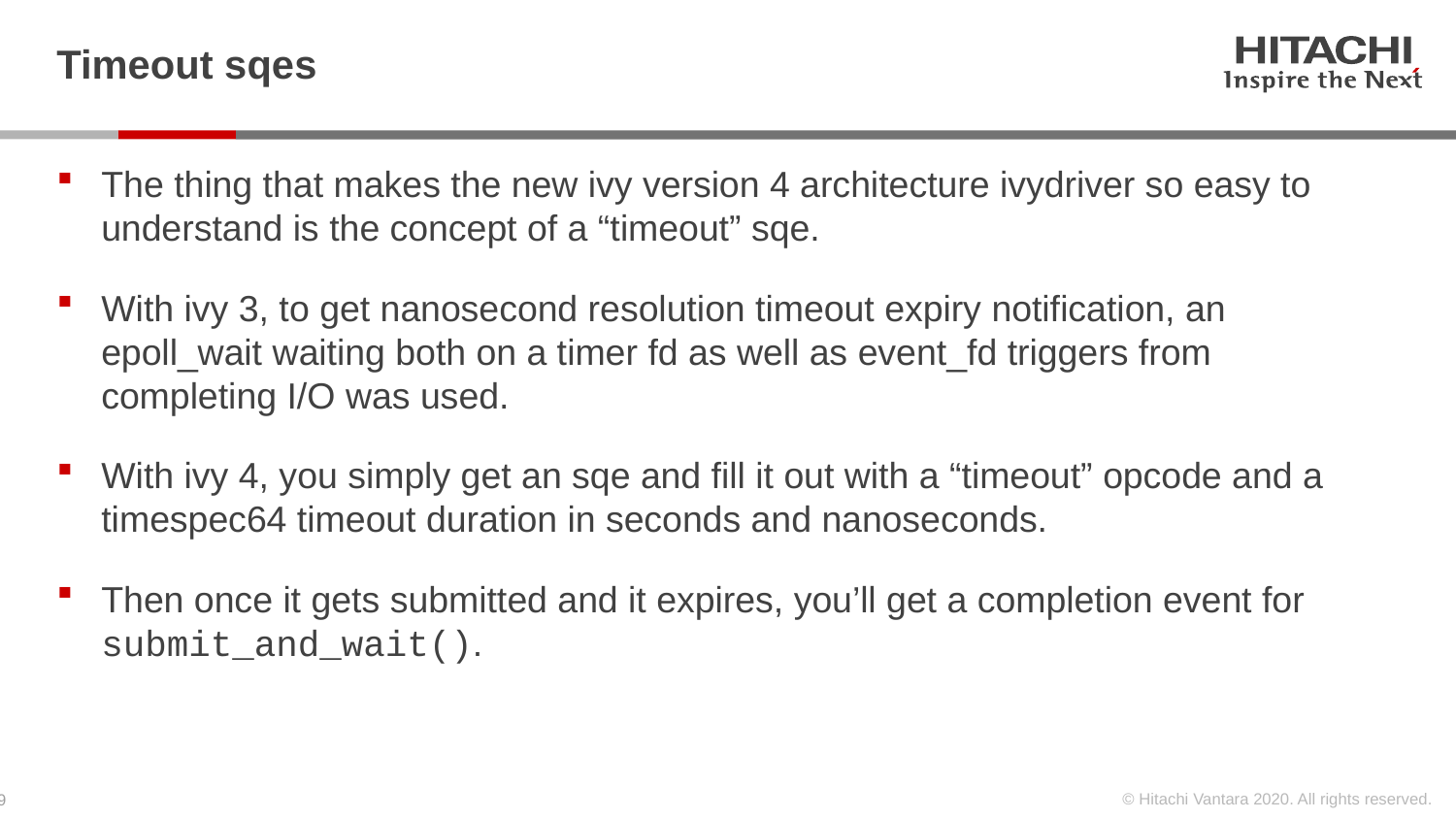

# Timeout sqes
The thing that makes the new ivy version 4 architecture ivydriver so easy to understand is the concept of a “timeout” sqe.
With ivy 3, to get nanosecond resolution timeout expiry notification, an epoll_wait waiting both on a timer fd as well as event_fd triggers from completing I/O was used.
With ivy 4, you simply get an sqe and fill it out with a “timeout” opcode and a timespec64 timeout duration in seconds and nanoseconds.
Then once it gets submitted and it expires, you’ll get a completion event for submit_and_wait().